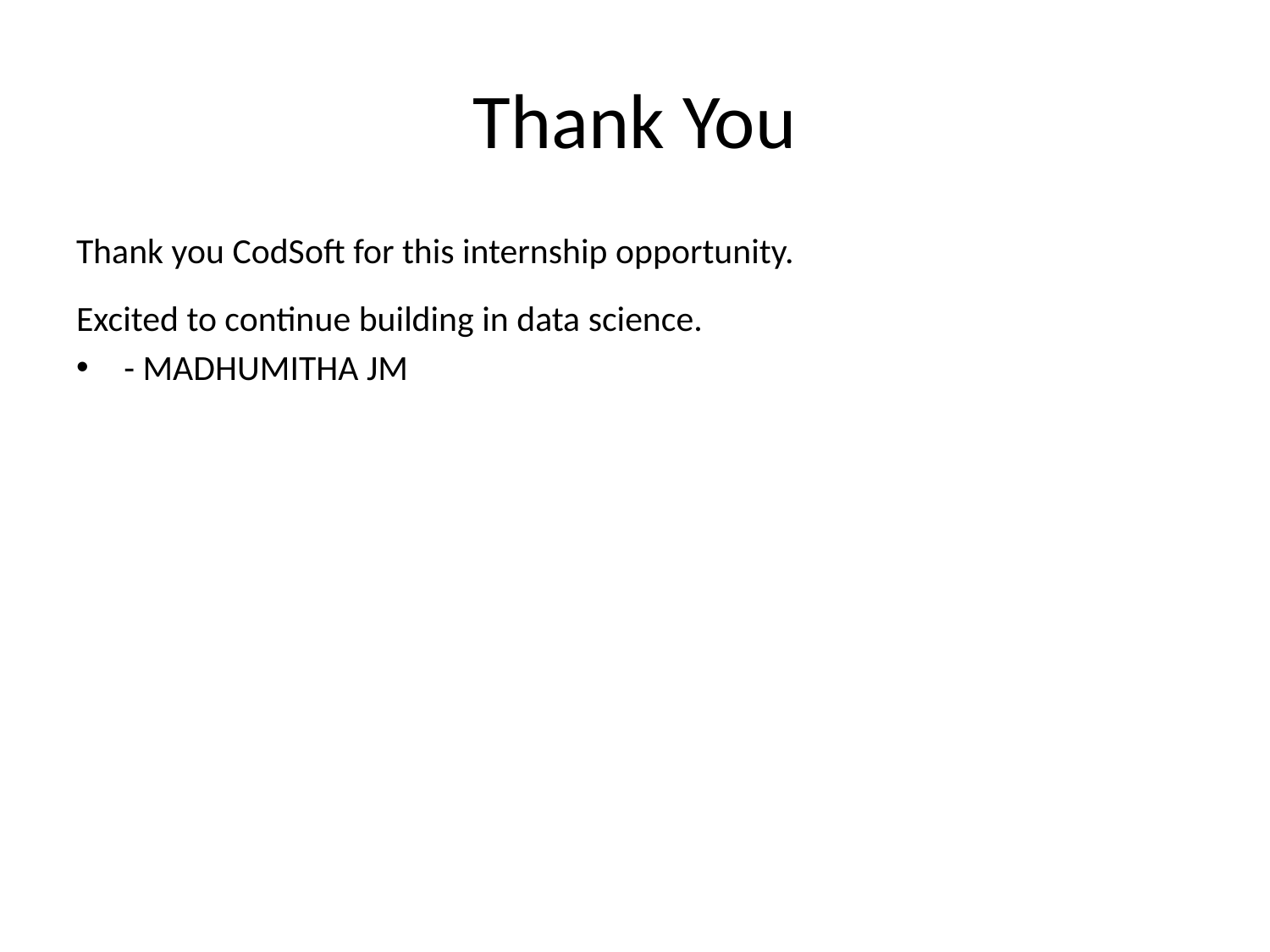

# Thank You
Thank you CodSoft for this internship opportunity.
Excited to continue building in data science.
- MADHUMITHA JM